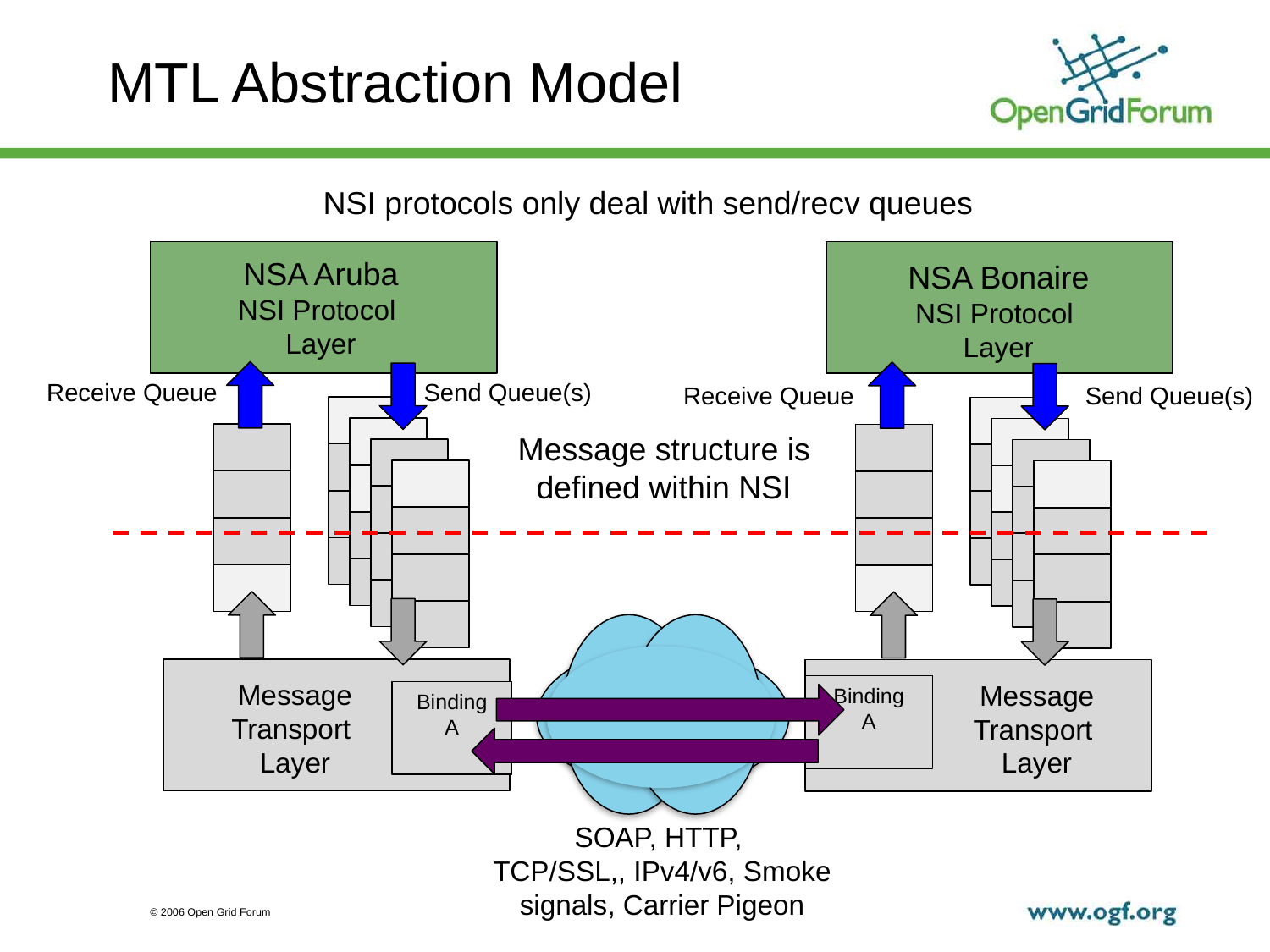

# MTL Abstraction Model
NSI protocols only deal with send/recv queues

NSA Aruba
NSI Protocol
Layer
NSA Bonaire
NSI Protocol
Layer

Receive Queue
Send Queue(s)
Receive Queue
Send Queue(s)

Message structure is defined within NSI

Message Transport
Layer
Message Transport
Layer
Binding
A

Binding
A

SOAP, HTTP,
TCP/SSL,, IPv4/v6, Smoke signals, Carrier Pigeon